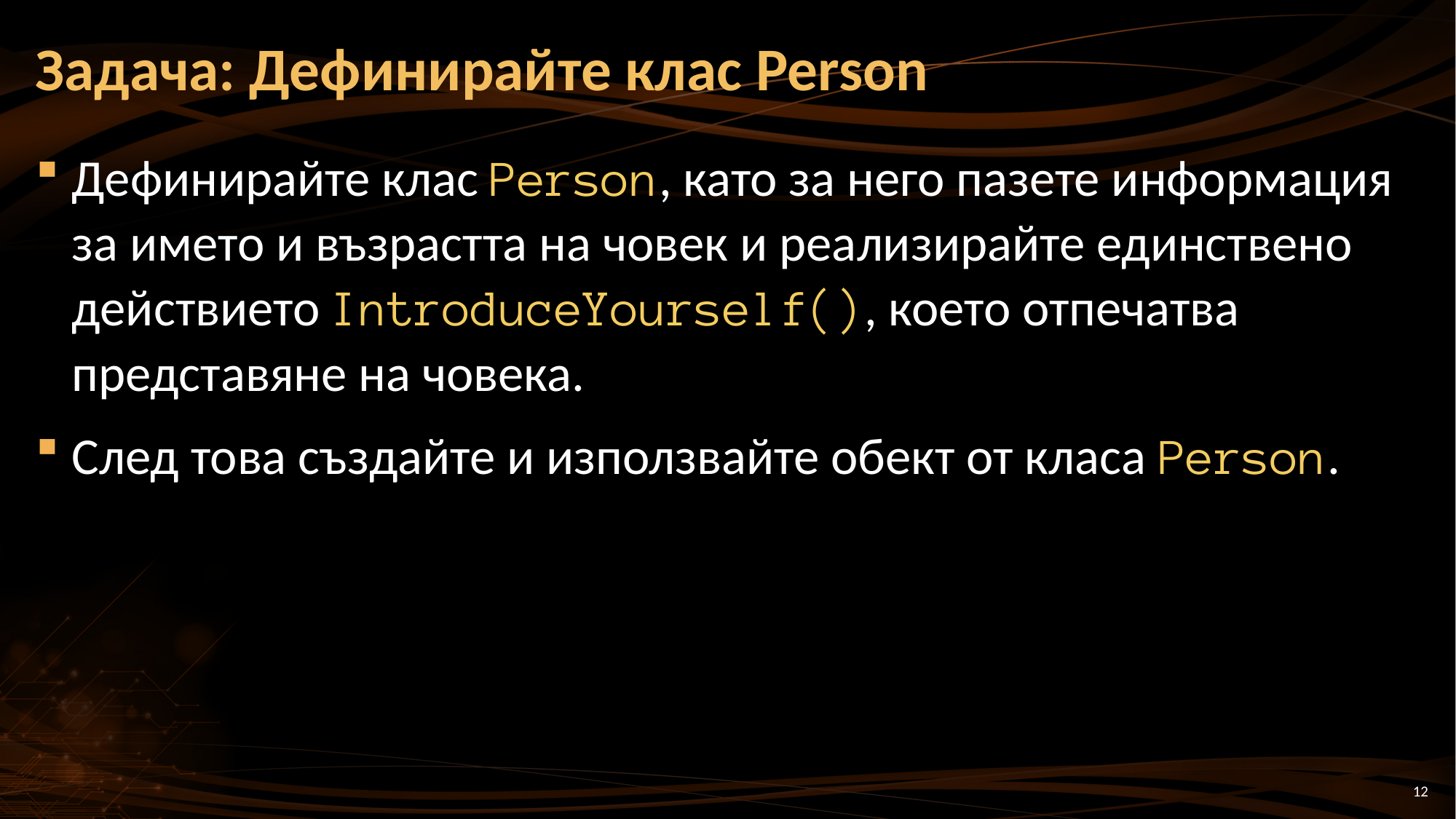

# Задача: Дефинирайте клас Person
Дефинирайте клас Person, като за него пазете информация за името и възрастта на човек и реализирайте единствено действието IntroduceYourself(), което отпечатва представяне на човека.
След това създайте и използвайте обект от класа Person.
12